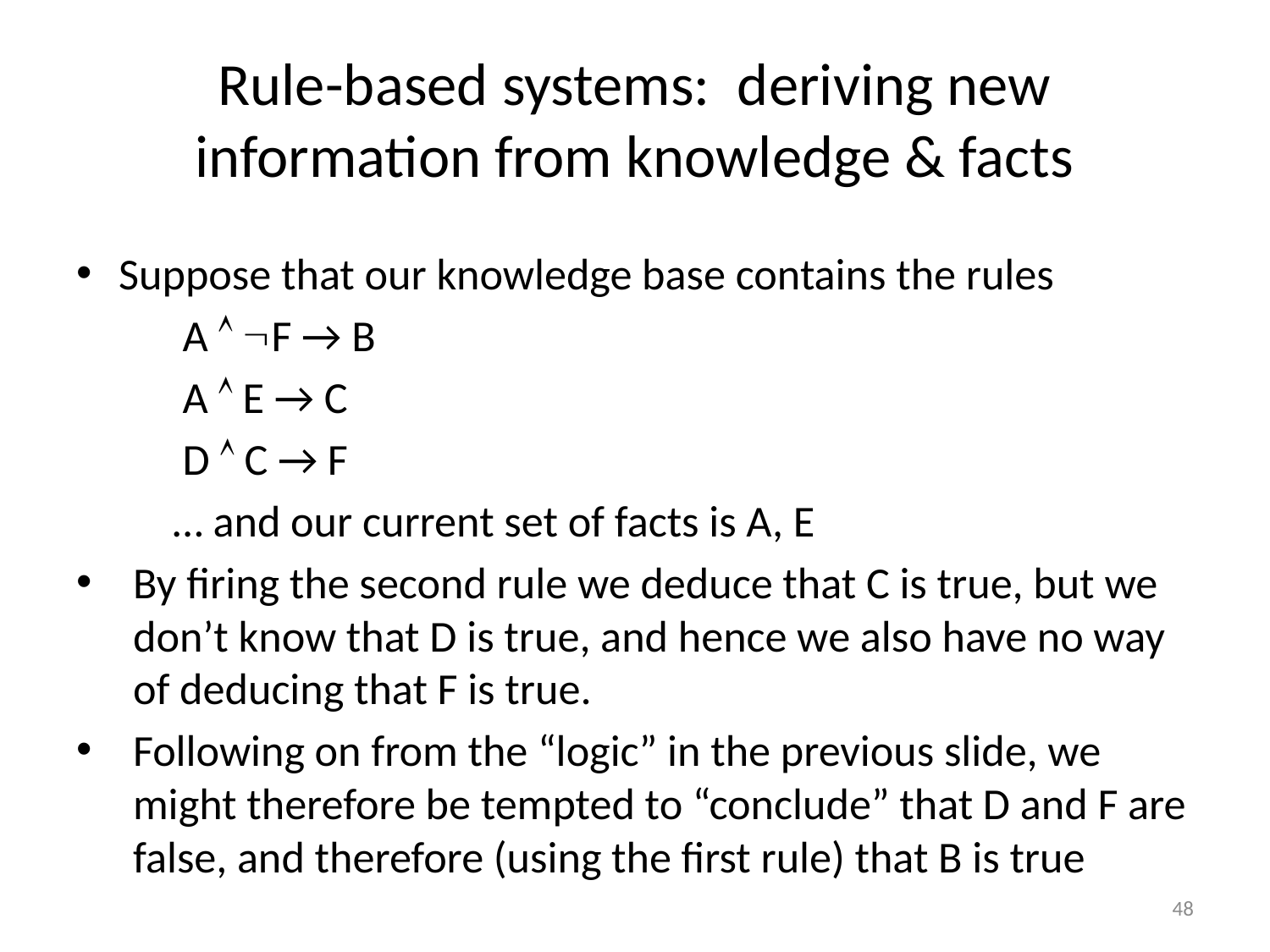

# Rule-based systems:  deriving new information from knowledge & facts
Suppose that our knowledge base contains the rules
A ∧ ¬F → B
A ∧ E → C
D ∧ C → F
	… and our current set of facts is A, E
By firing the second rule we deduce that C is true, but we don’t know that D is true, and hence we also have no way of deducing that F is true.
Following on from the “logic” in the previous slide, we might therefore be tempted to “conclude” that D and F are false, and therefore (using the first rule) that B is true

48